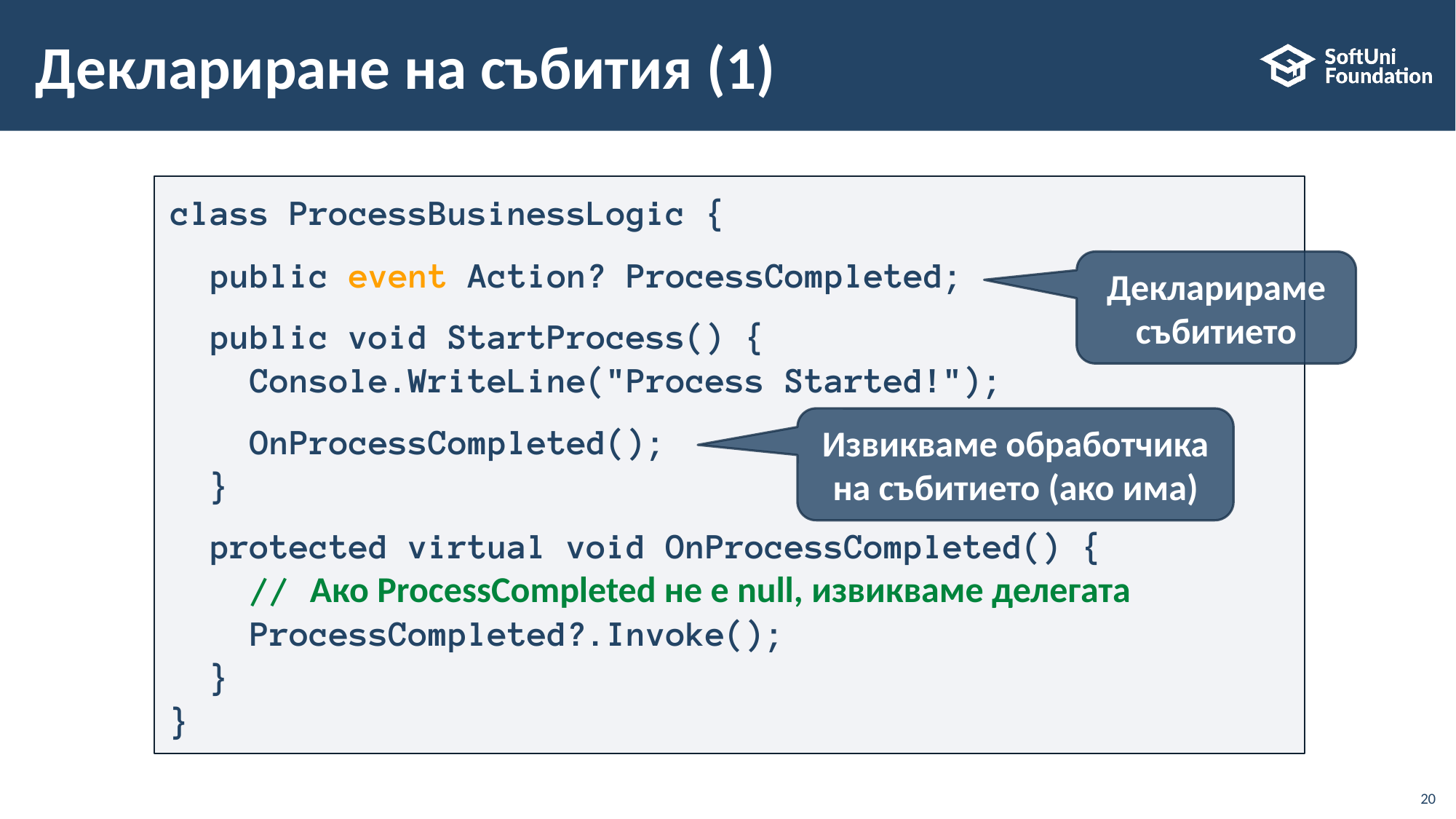

# Деклариране на събития (1)
class ProcessBusinessLogic {

  public event Action? ProcessCompleted;

  public void StartProcess() {
    Console.WriteLine("Process Started!");

    OnProcessCompleted();
  }

  protected virtual void OnProcessCompleted() {
    // Ако ProcessCompleted не е null, извикваме делегата
    ProcessCompleted?.Invoke();
  }
}
Декларираме събитието
Извикваме обработчика на събитието (ако има)
20